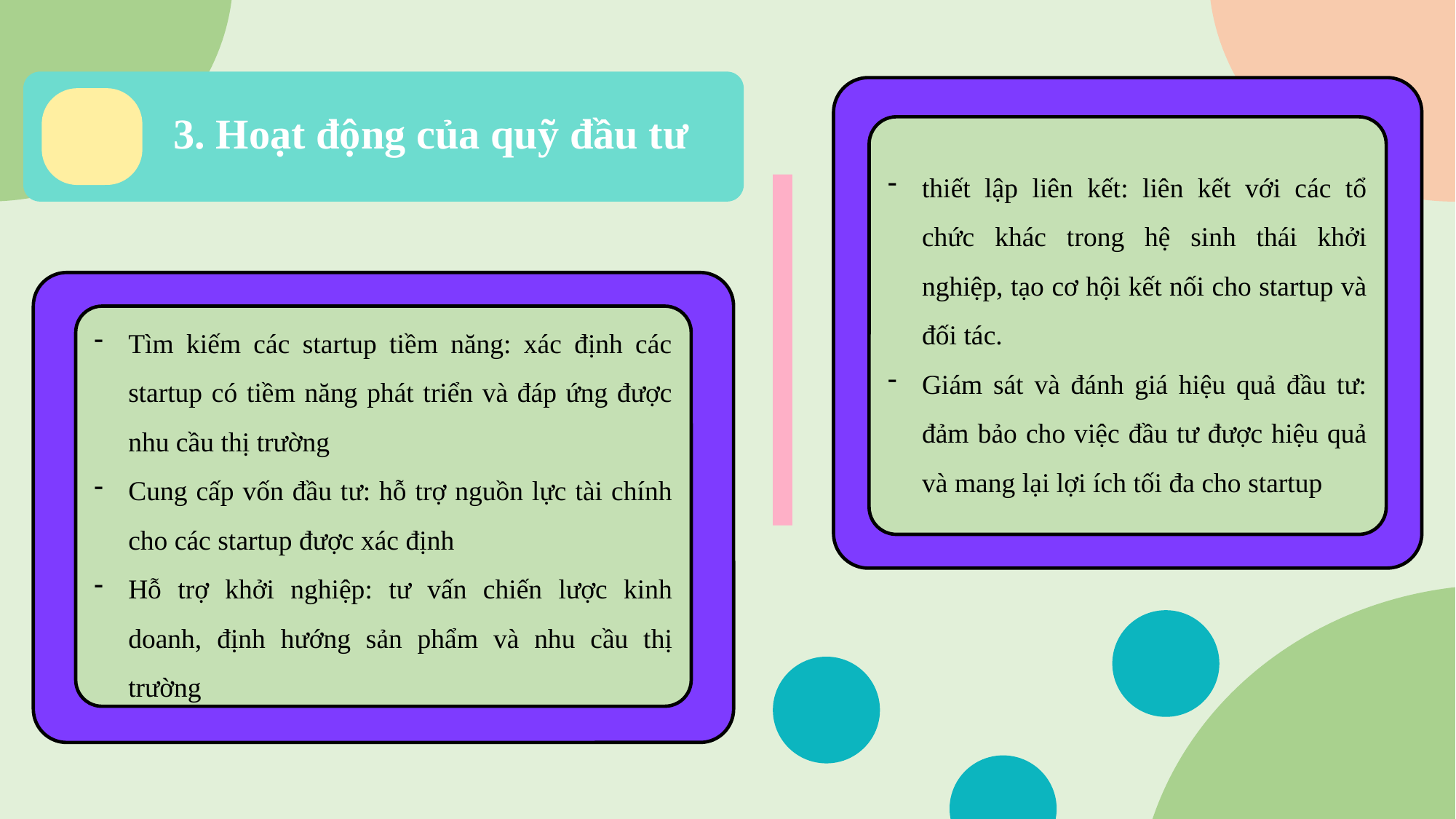

thiết lập liên kết: liên kết với các tổ chức khác trong hệ sinh thái khởi nghiệp, tạo cơ hội kết nối cho startup và đối tác.
Giám sát và đánh giá hiệu quả đầu tư: đảm bảo cho việc đầu tư được hiệu quả và mang lại lợi ích tối đa cho startup

3. Hoạt động của quỹ đầu tư

Nội dung 1

Tìm kiếm các startup tiềm năng: xác định các startup có tiềm năng phát triển và đáp ứng được nhu cầu thị trường
Cung cấp vốn đầu tư: hỗ trợ nguồn lực tài chính cho các startup được xác định
Hỗ trợ khởi nghiệp: tư vấn chiến lược kinh doanh, định hướng sản phẩm và nhu cầu thị trường

Nội dung 2

Nội dung 4